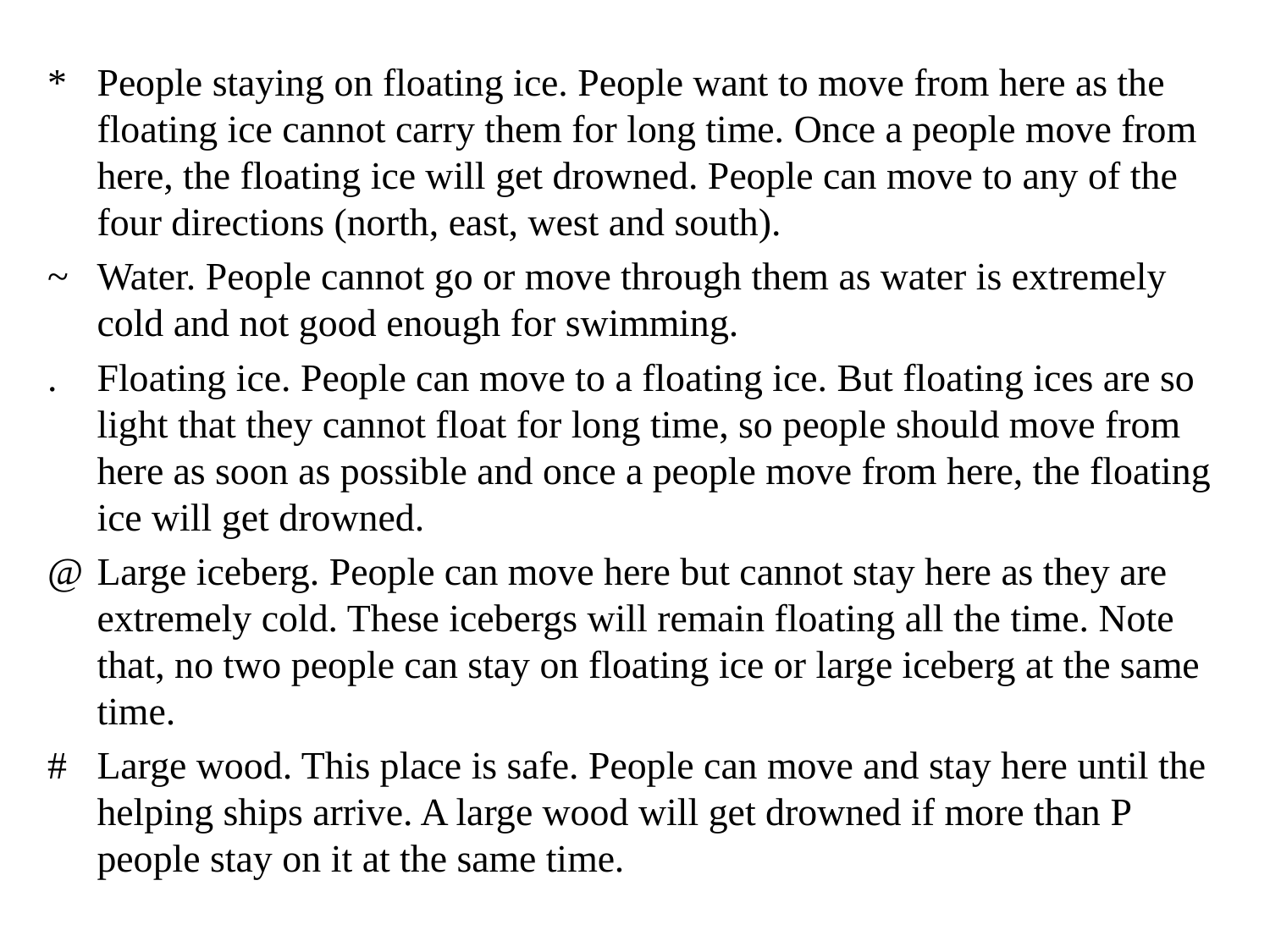

*	People staying on floating ice. People want to move from here as the floating ice cannot carry them for long time. Once a people move from here, the floating ice will get drowned. People can move to any of the four directions (north, east, west and south).
~	Water. People cannot go or move through them as water is extremely cold and not good enough for swimming.
.	Floating ice. People can move to a floating ice. But floating ices are so light that they cannot float for long time, so people should move from here as soon as possible and once a people move from here, the floating ice will get drowned.
@	Large iceberg. People can move here but cannot stay here as they are extremely cold. These icebergs will remain floating all the time. Note that, no two people can stay on floating ice or large iceberg at the same time.
#	Large wood. This place is safe. People can move and stay here until the helping ships arrive. A large wood will get drowned if more than P people stay on it at the same time.